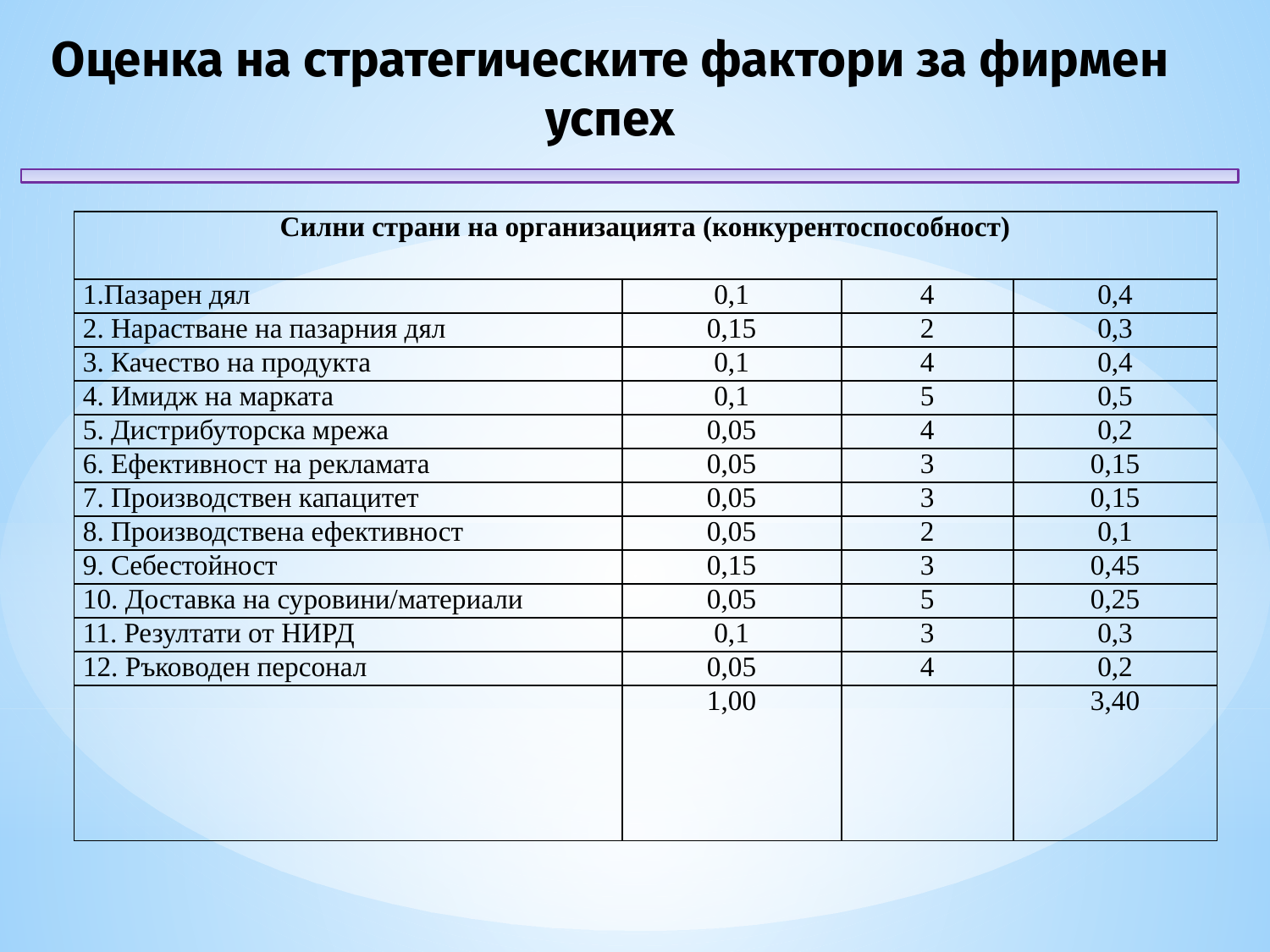

Оценка на стратегическите фактори за фирмен успех

| Силни страни на организацията (конкурентоспособност) |  |  |  |
| --- | --- | --- | --- |
| 1.Пазарен дял | 0,1 | 4 | 0,4 |
| 2. Нарастване на пазарния дял | 0,15 | 2 | 0,3 |
| 3. Качество на продукта | 0,1 | 4 | 0,4 |
| 4. Имидж на марката | 0,1 | 5 | 0,5 |
| 5. Дистрибуторска мрежа | 0,05 | 4 | 0,2 |
| 6. Ефективност на рекламата | 0,05 | 3 | 0,15 |
| 7. Производствен капацитет | 0,05 | 3 | 0,15 |
| 8. Производствена ефективност | 0,05 | 2 | 0,1 |
| 9. Себестойност | 0,15 | 3 | 0,45 |
| 10. Доставка на суровини/материали | 0,05 | 5 | 0,25 |
| 11. Резултати от НИРД | 0,1 | 3 | 0,3 |
| 12. Ръководен персонал | 0,05 | 4 | 0,2 |
|  | 1,00 |  | 3,40 |